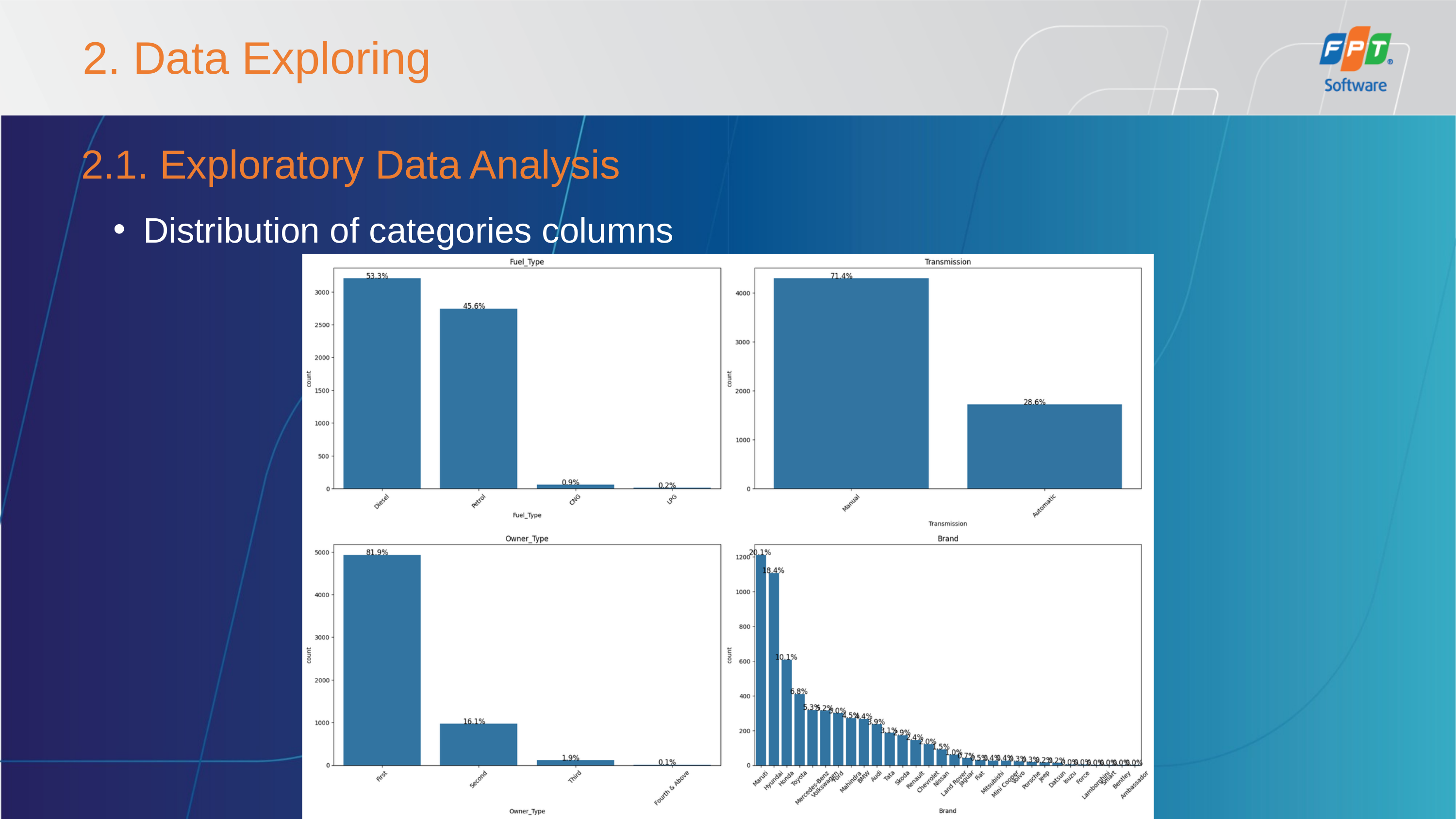

2. Data Exploring
2.1. Exploratory Data Analysis
Distribution of categories columns